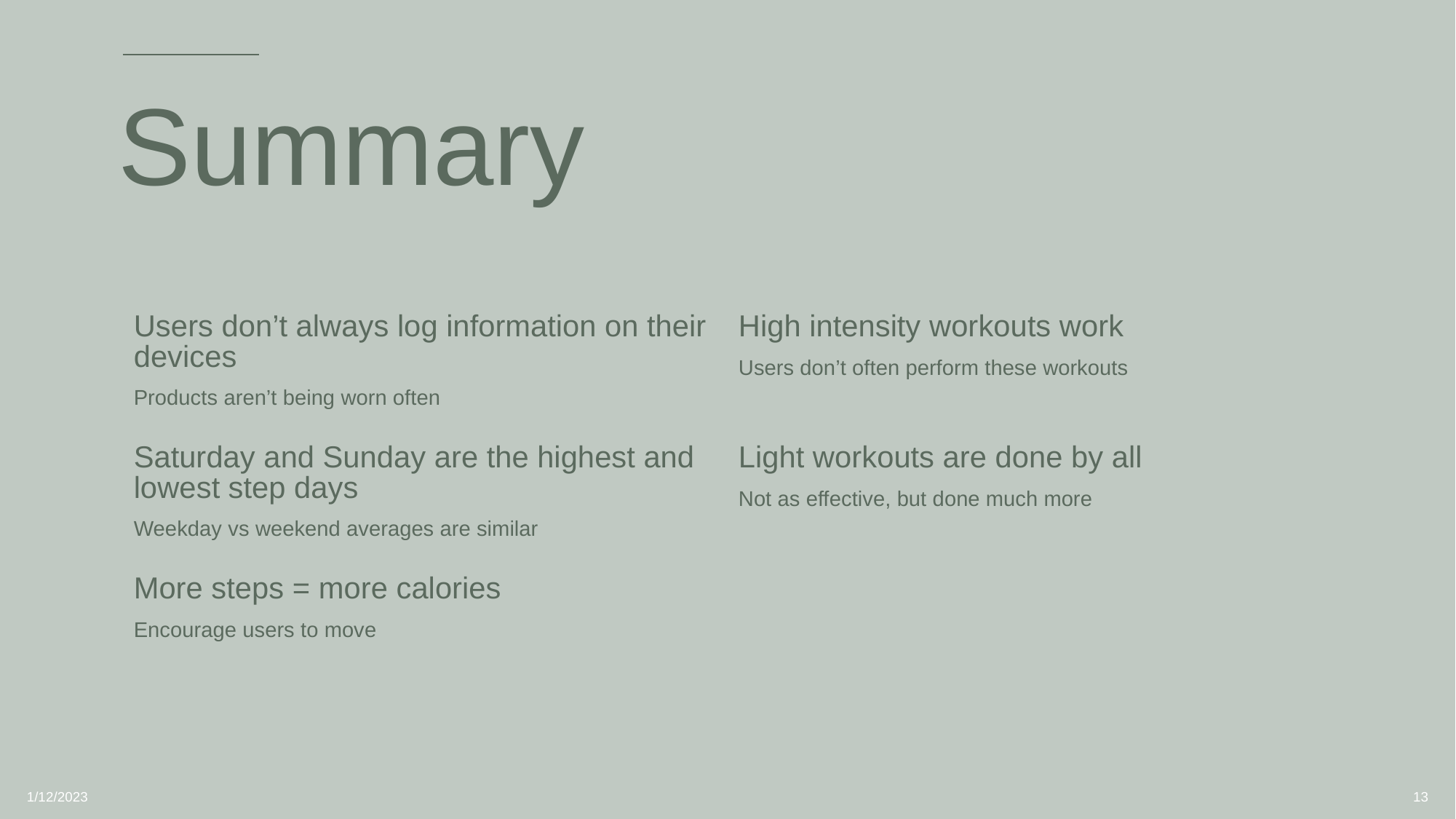

# Summary
| Users don’t always log information on their devices Products aren’t being worn often | High intensity workouts work Users don’t often perform these workouts |
| --- | --- |
| Saturday and Sunday are the highest and lowest step days Weekday vs weekend averages are similar | Light workouts are done by all Not as effective, but done much more |
| More steps = more calories Encourage users to move |  |
1/12/2023
13